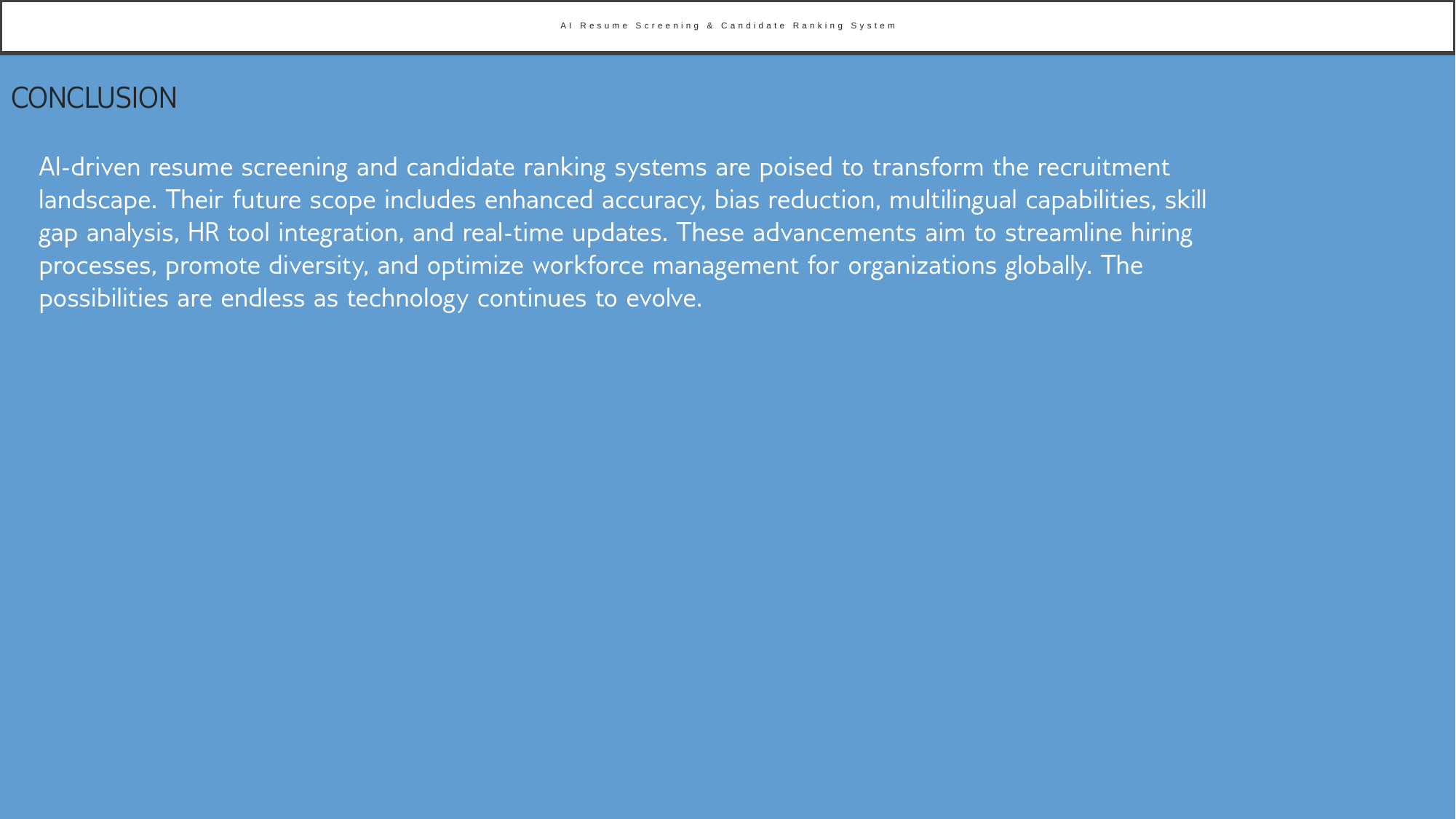

# Ai Resume Screening & Candidate Ranking System
CONCLUSION
AI-driven resume screening and candidate ranking systems are poised to transform the recruitment landscape. Their future scope includes enhanced accuracy, bias reduction, multilingual capabilities, skill gap analysis, HR tool integration, and real-time updates. These advancements aim to streamline hiring processes, promote diversity, and optimize workforce management for organizations globally. The possibilities are endless as technology continues to evolve.